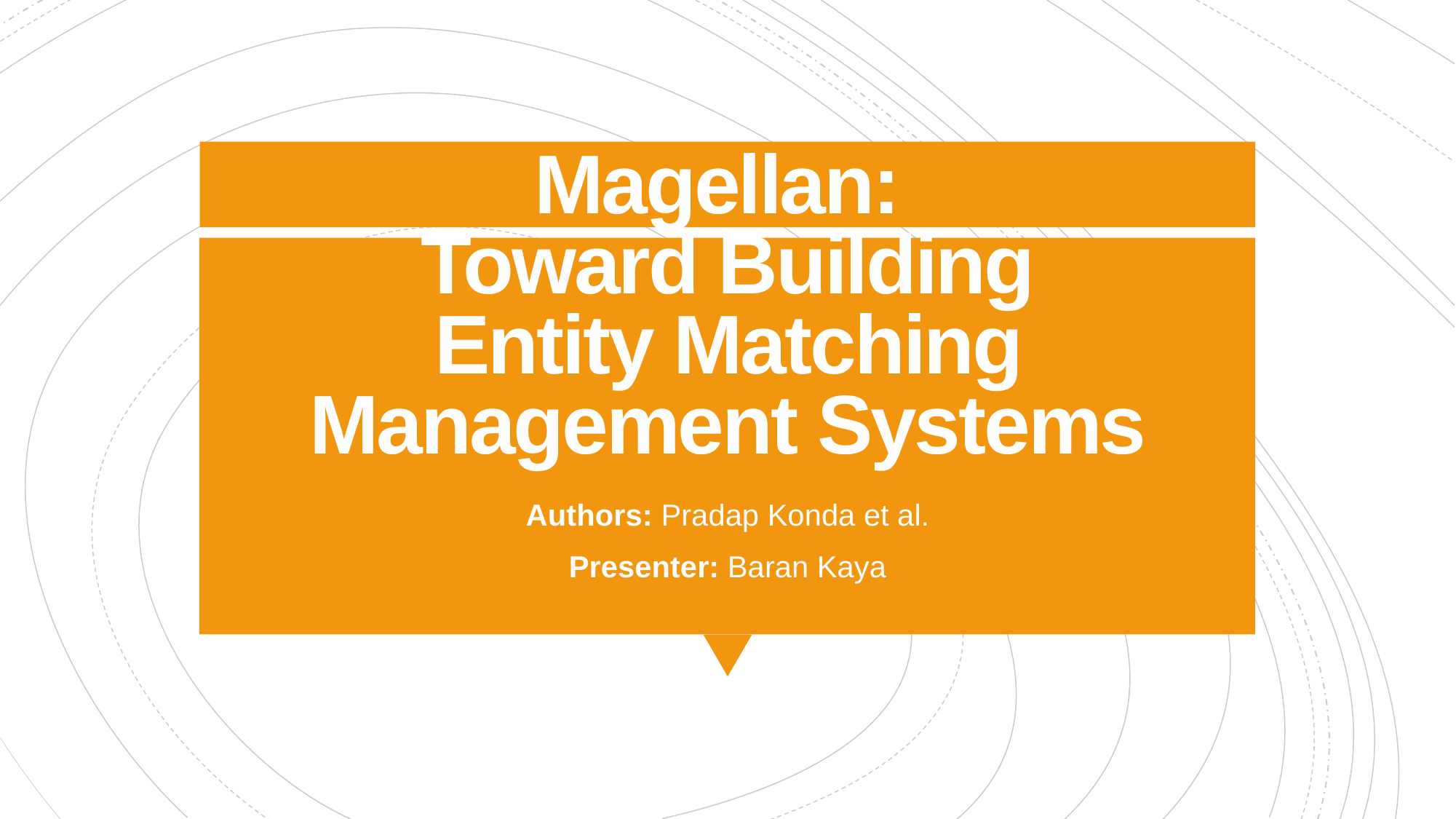

# Magellan: Toward Building Entity Matching Management Systems
Authors: Pradap Konda et al.
Presenter: Baran Kaya